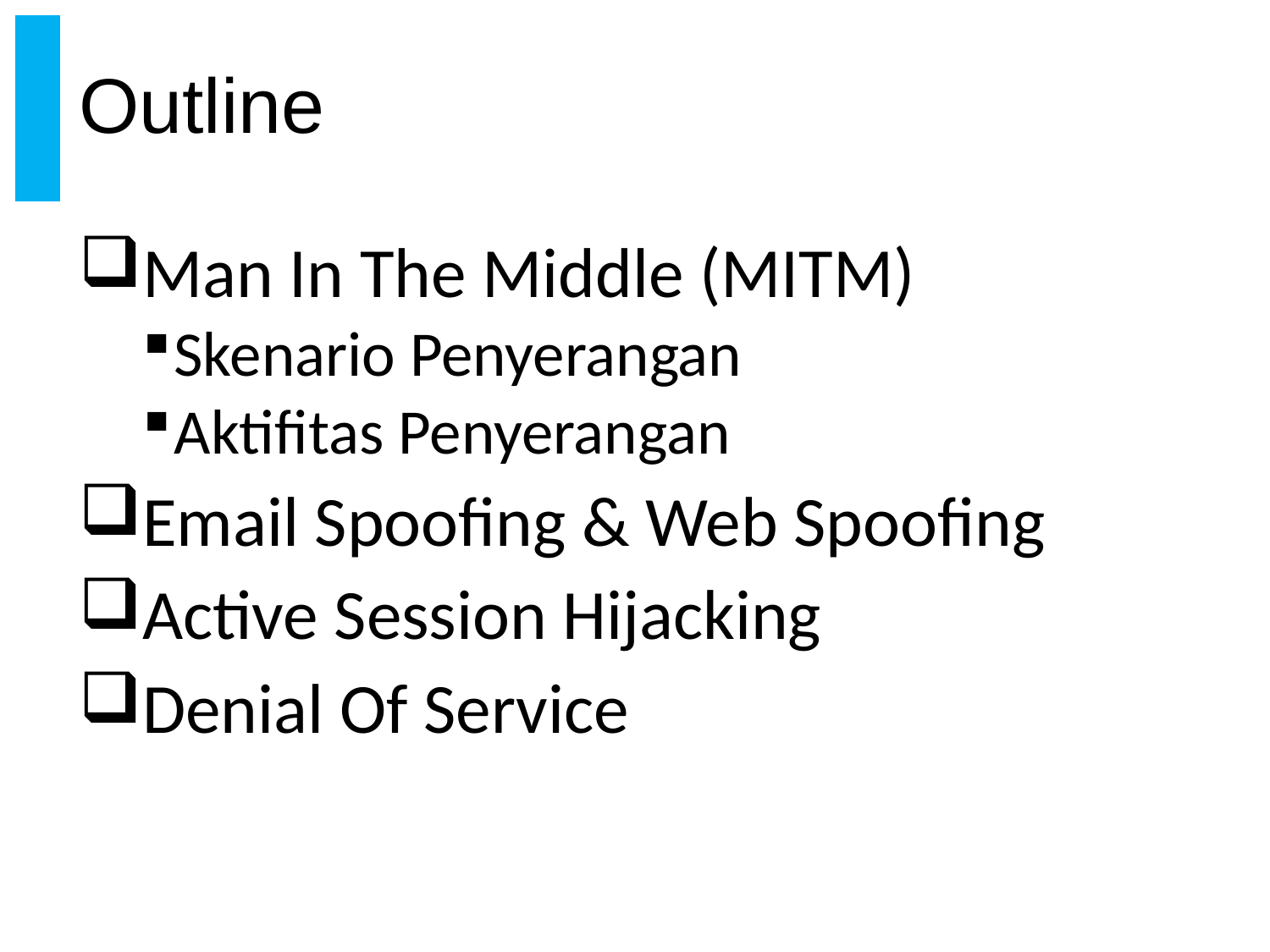

# Outline
Man In The Middle (MITM)
Skenario Penyerangan
Aktifitas Penyerangan
Email Spoofing & Web Spoofing
Active Session Hijacking
Denial Of Service